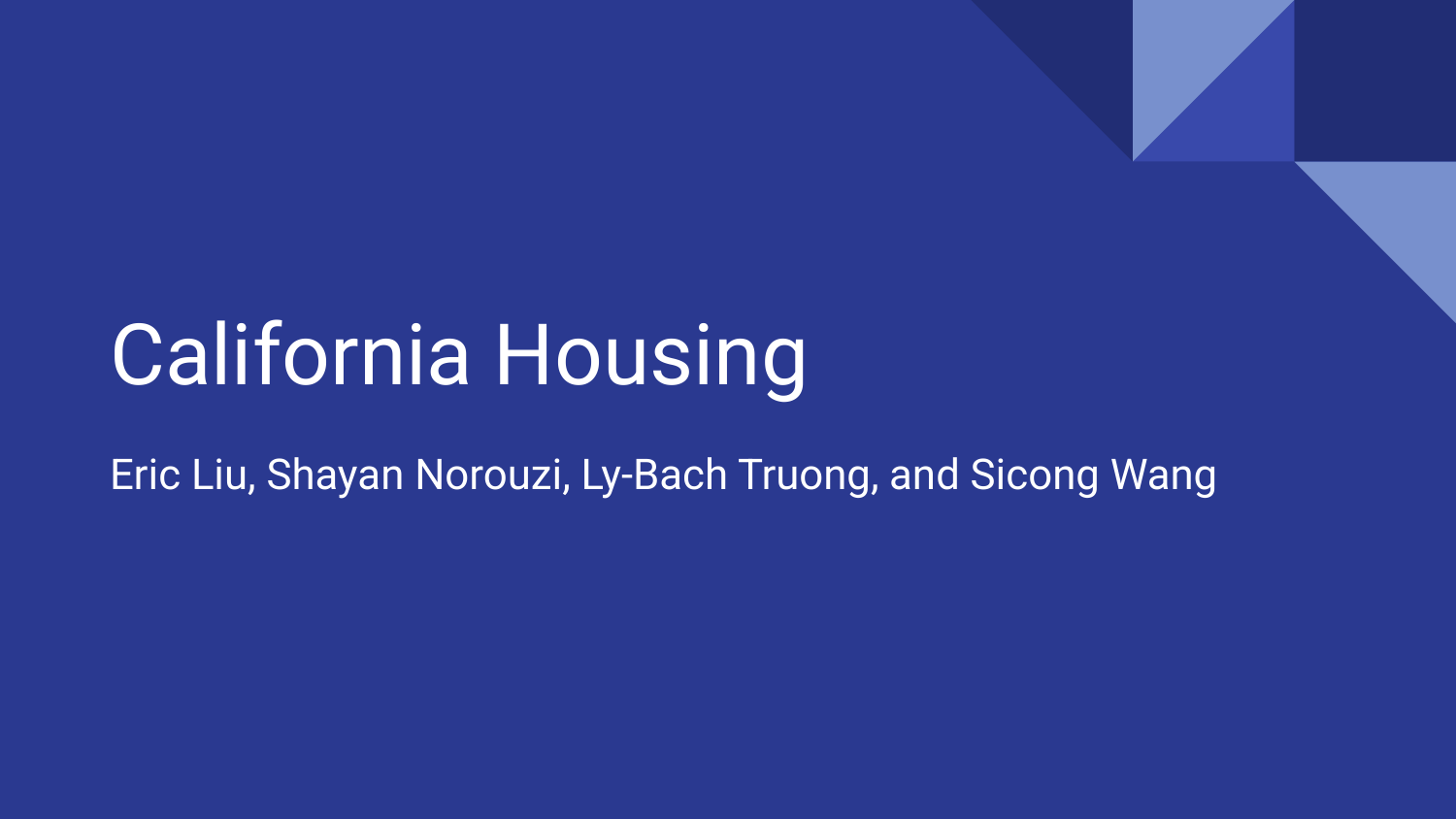

# California Housing
Eric Liu, Shayan Norouzi, Ly-Bach Truong, and Sicong Wang